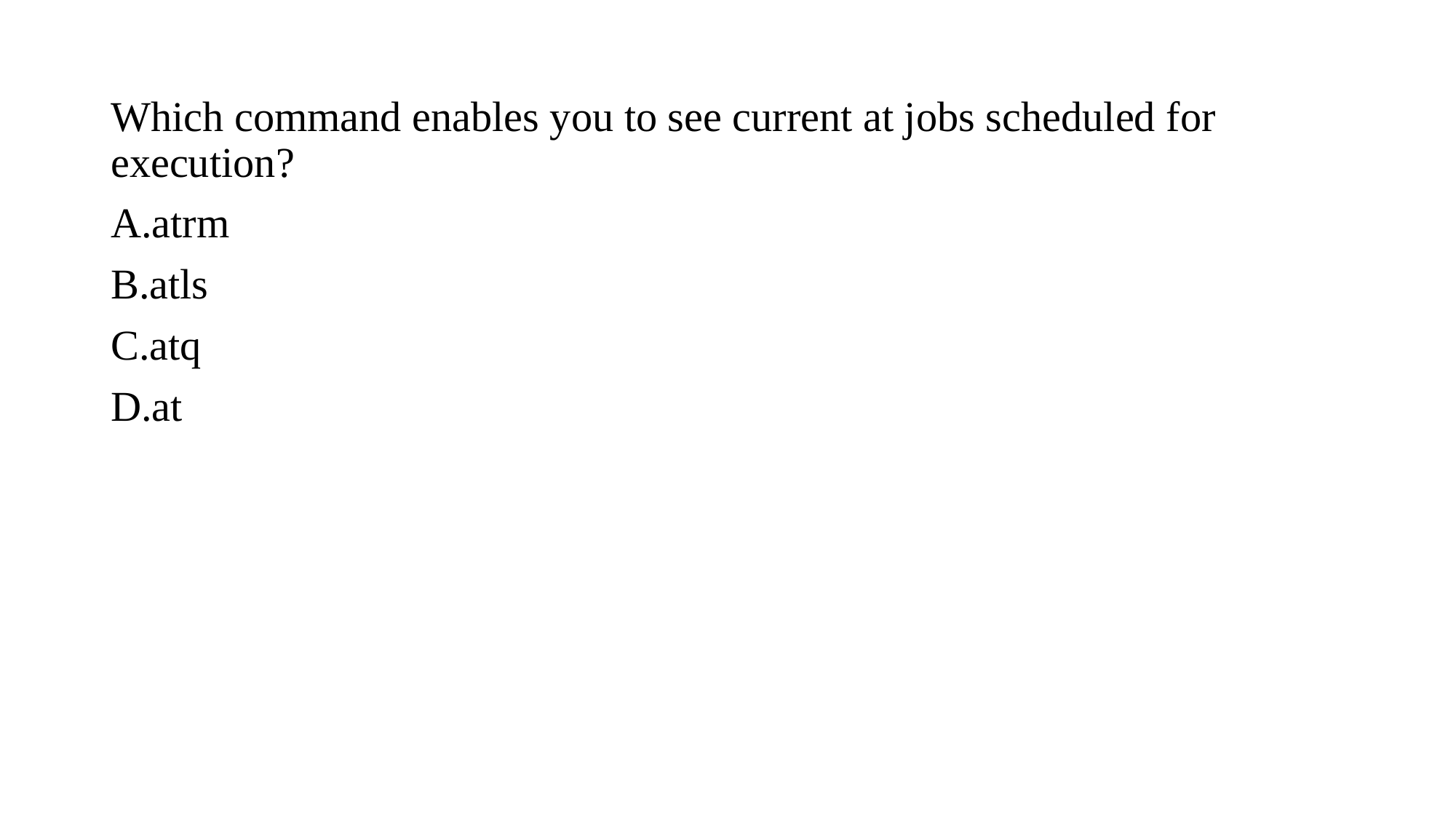

Which command enables you to see current at jobs scheduled for execution?
A.atrm
B.atls
C.atq
D.at